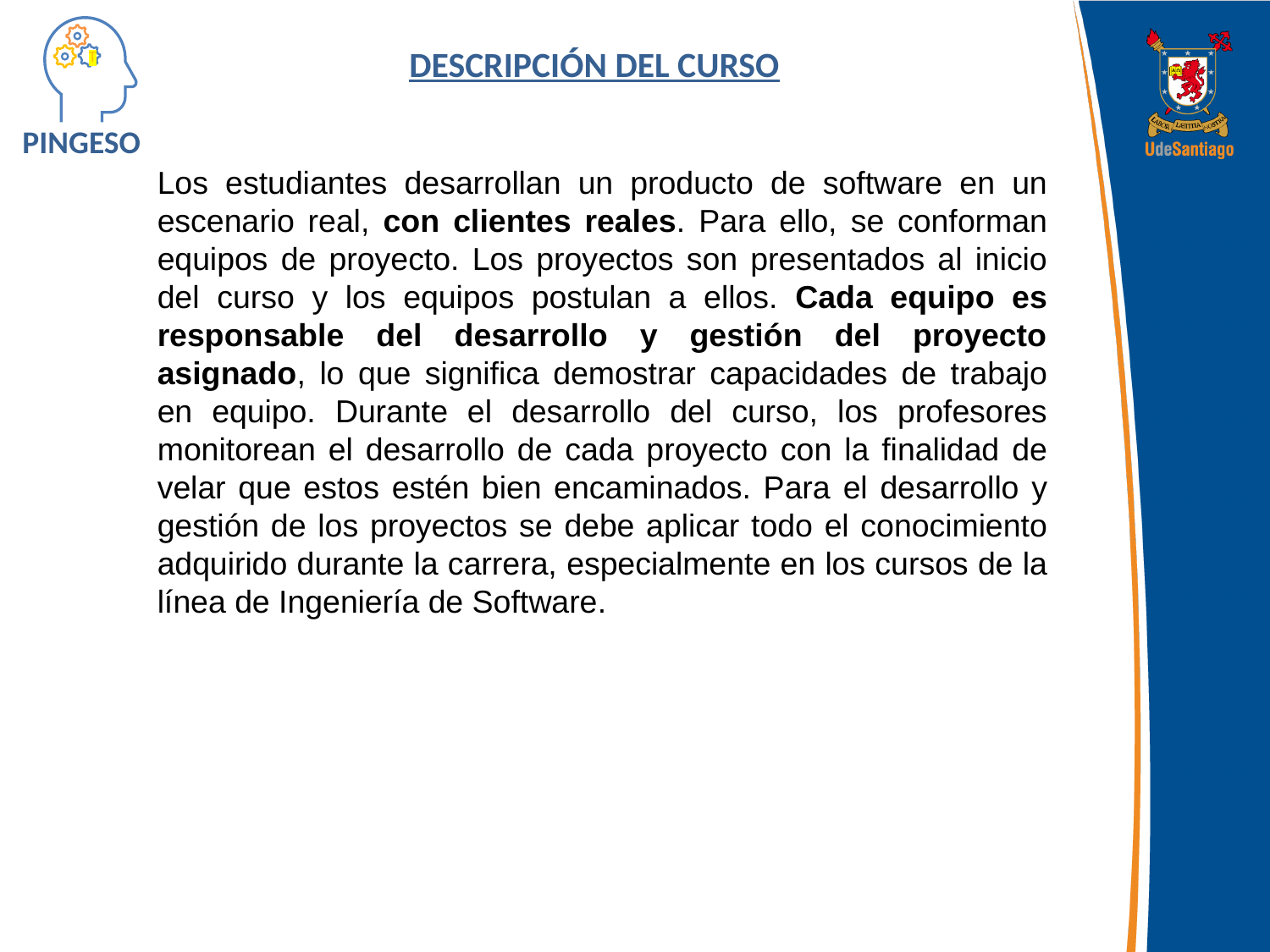

T
PINGESO
DESCRIPCIÓN DEL CURSO
Los estudiantes desarrollan un producto de software en un escenario real, con clientes reales. Para ello, se conforman equipos de proyecto. Los proyectos son presentados al inicio del curso y los equipos postulan a ellos. Cada equipo es responsable del desarrollo y gestión del proyecto asignado, lo que significa demostrar capacidades de trabajo en equipo. Durante el desarrollo del curso, los profesores monitorean el desarrollo de cada proyecto con la finalidad de velar que estos estén bien encaminados. Para el desarrollo y gestión de los proyectos se debe aplicar todo el conocimiento adquirido durante la carrera, especialmente en los cursos de la línea de Ingeniería de Software.